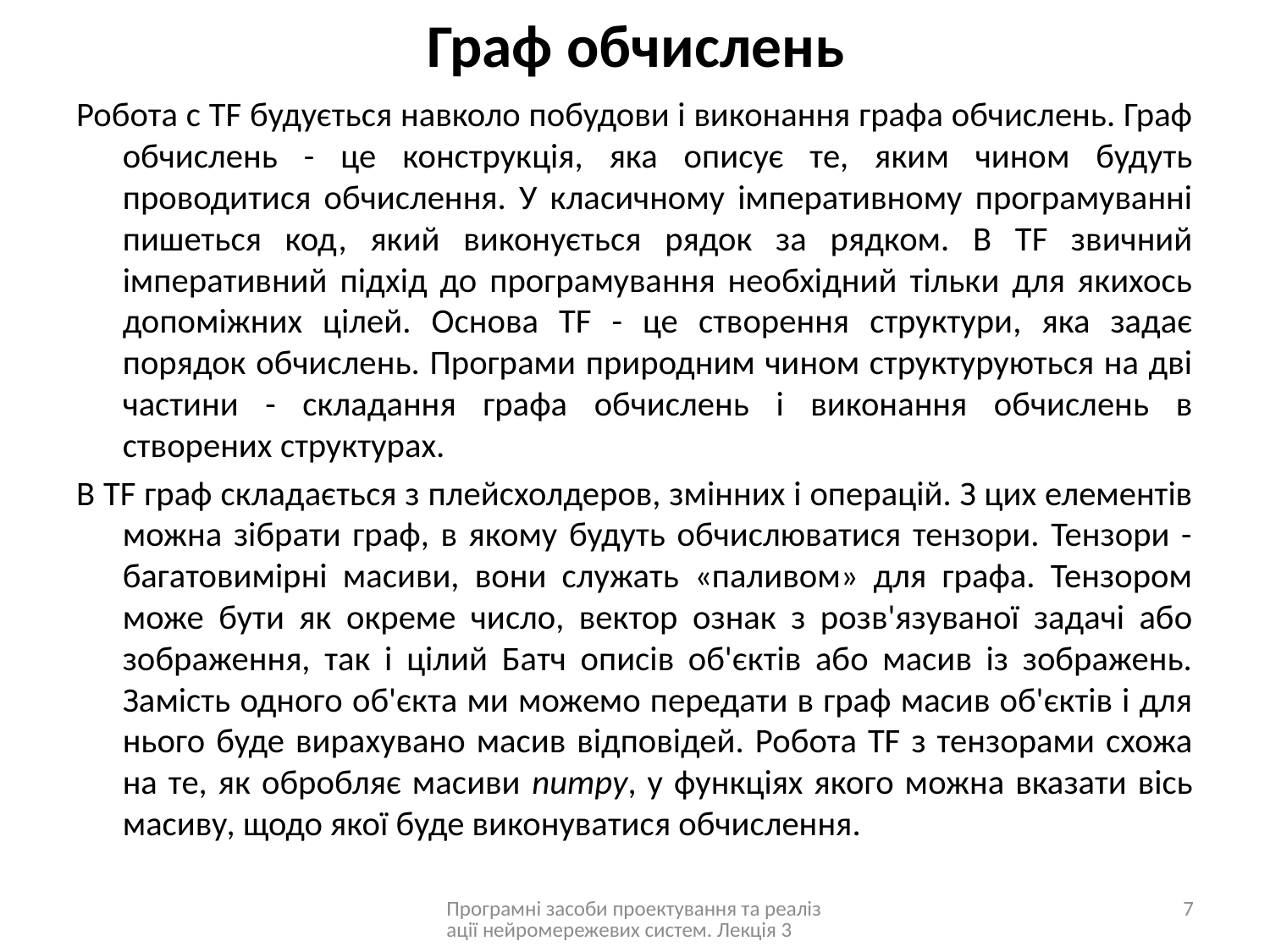

# Граф обчислень
Робота c TF будується навколо побудови і виконання графа обчислень. Граф обчислень - це конструкція, яка описує те, яким чином будуть проводитися обчислення. У класичному імперативному програмуванні пишеться код, який виконується рядок за рядком. В TF звичний імперативний підхід до програмування необхідний тільки для якихось допоміжних цілей. Основа TF - це створення структури, яка задає порядок обчислень. Програми природним чином структуруються на дві частини - складання графа обчислень і виконання обчислень в створених структурах.
В TF граф складається з плейсхолдеров, змінних і операцій. З цих елементів можна зібрати граф, в якому будуть обчислюватися тензори. Тензори - багатовимірні масиви, вони служать «паливом» для графа. Тензором може бути як окреме число, вектор ознак з розв'язуваної задачі або зображення, так і цілий Батч описів об'єктів або масив із зображень. Замість одного об'єкта ми можемо передати в граф масив об'єктів і для нього буде вирахувано масив відповідей. Робота TF з тензорами схожа на те, як обробляє масиви numpy, у функціях якого можна вказати вісь масиву, щодо якої буде виконуватися обчислення.

Програмні засоби проектування та реалізації нейромережевих систем. Лекція 3
7